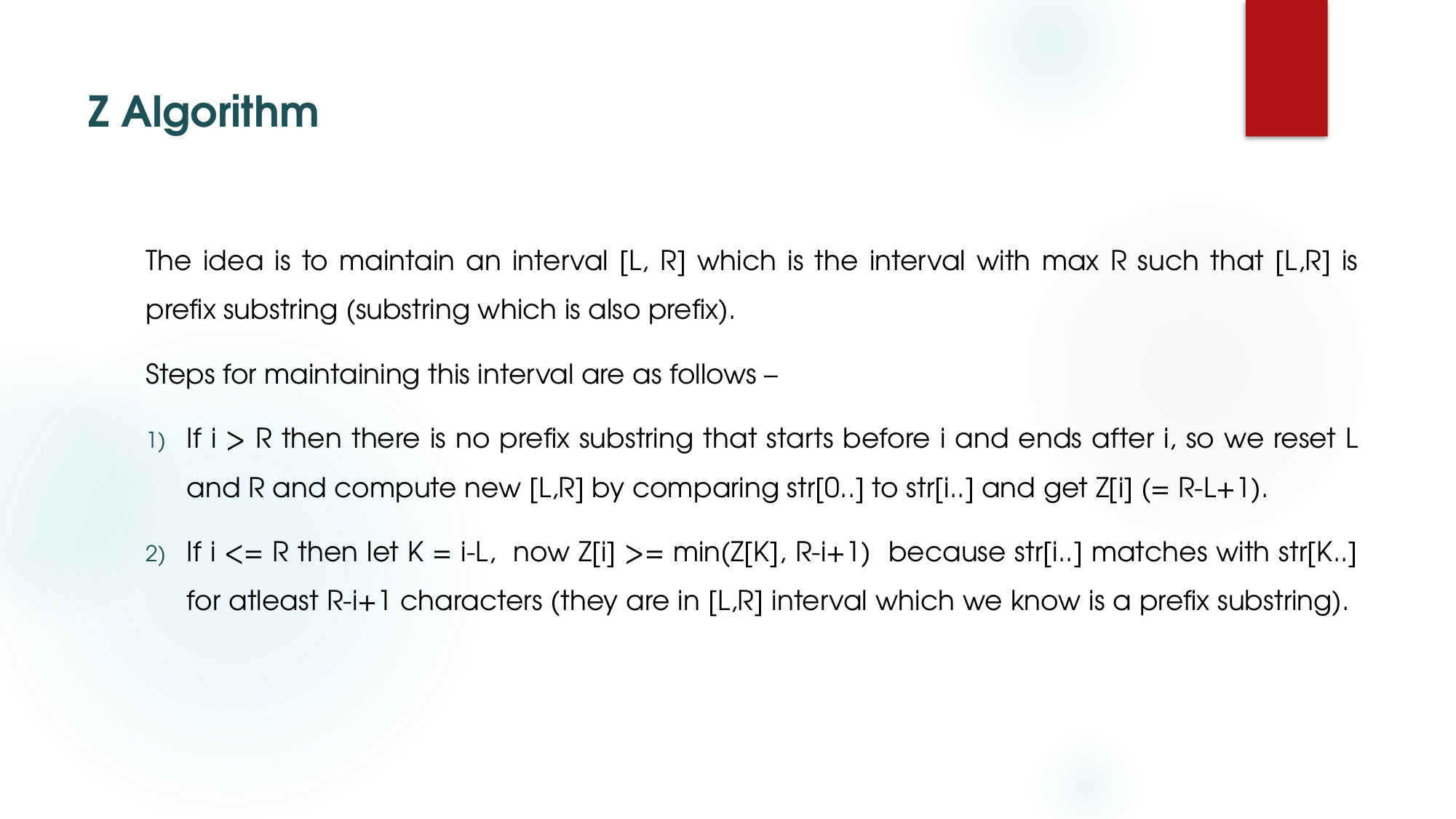

# Z Algorithm
The idea is to maintain an interval [L, R] which is the interval with max R such that [L,R] is prefix substring (substring which is also prefix).
Steps for maintaining this interval are as follows –
If i > R then there is no prefix substring that starts before i and ends after i, so we reset L and R and compute new [L,R] by comparing str[0..] to str[i..] and get Z[i] (= R-L+1).
If i <= R then let K = i-L,  now Z[i] >= min(Z[K], R-i+1)  because str[i..] matches with str[K..] for atleast R-i+1 characters (they are in [L,R] interval which we know is a prefix substring).